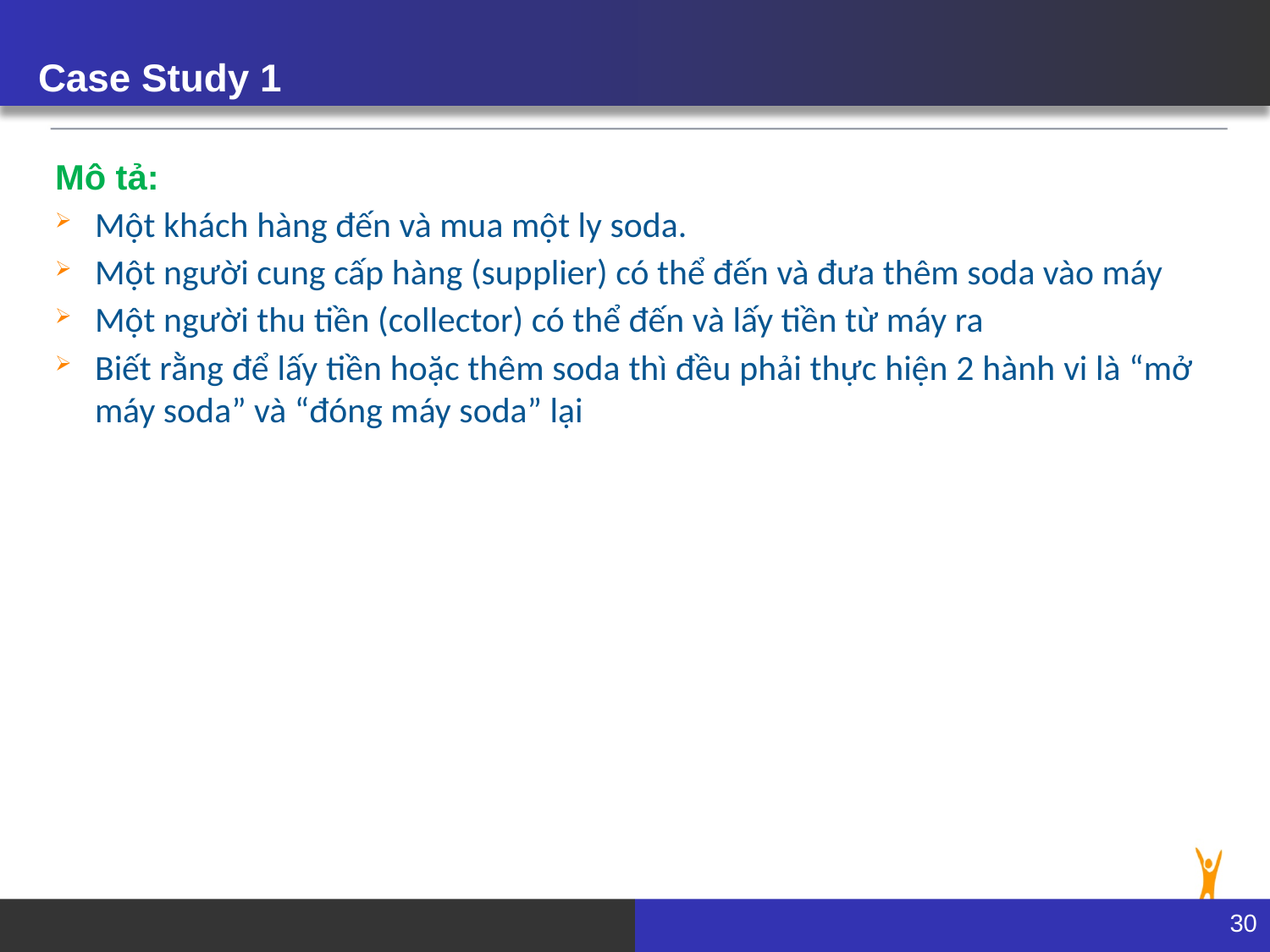

# Case Study 1
Mô tả:
Một khách hàng đến và mua một ly soda.
Một người cung cấp hàng (supplier) có thể đến và đưa thêm soda vào máy
Một người thu tiền (collector) có thể đến và lấy tiền từ máy ra
Biết rằng để lấy tiền hoặc thêm soda thì đều phải thực hiện 2 hành vi là “mở máy soda” và “đóng máy soda” lại
30